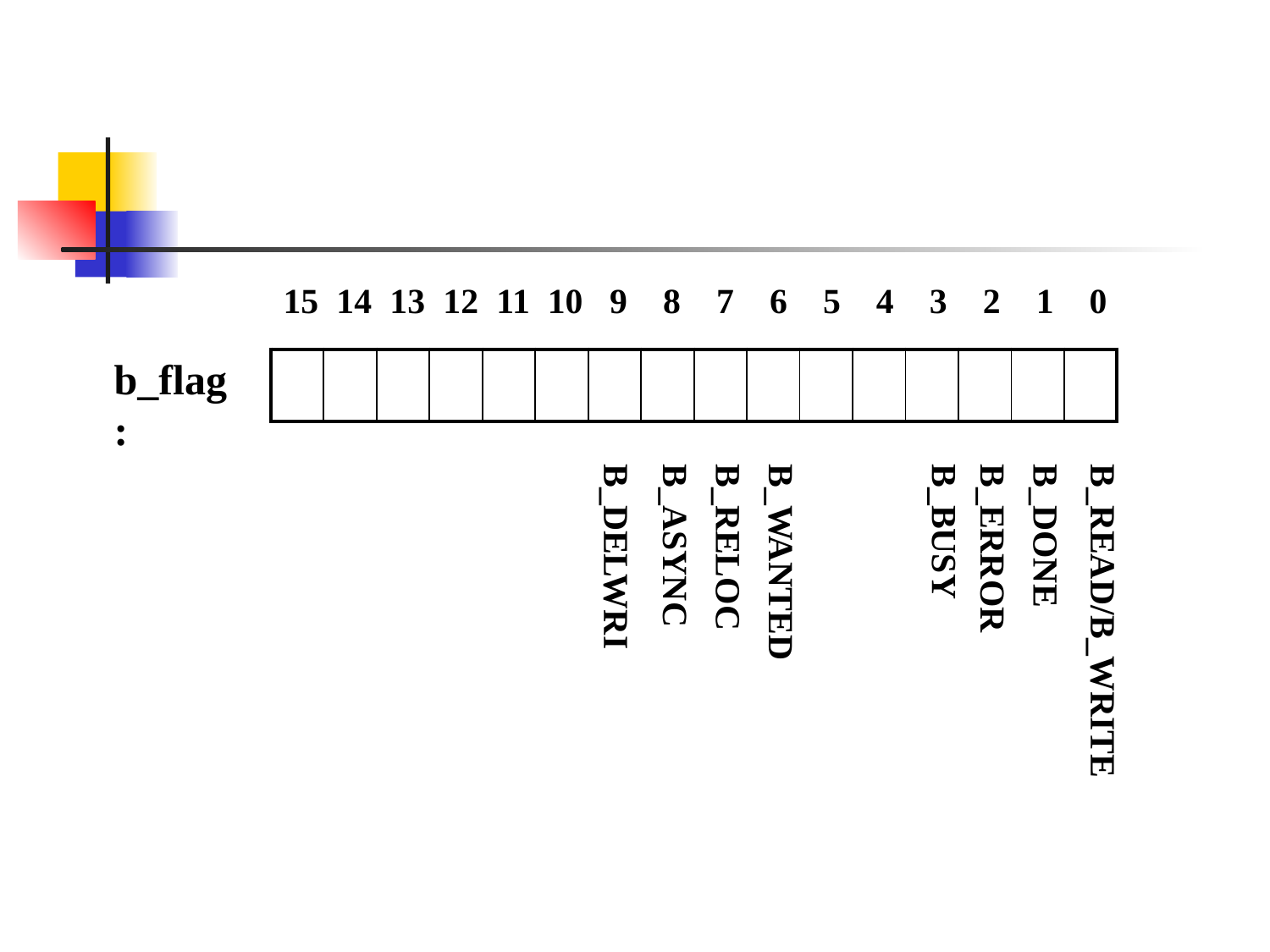

15  14  13  12  11  10   9    8    7    6    5    4    3    2    1    0
b_flag:
|  |  |  |  |  |  |  |  |  |  |  |  |  |  |  |  |
| --- | --- | --- | --- | --- | --- | --- | --- | --- | --- | --- | --- | --- | --- | --- | --- |
B_DELWRI
B_ASYNC
B_RELOC
B_WANTED
B_BUSY
B_ERROR
B_DONE
B_READ/B_WRITE